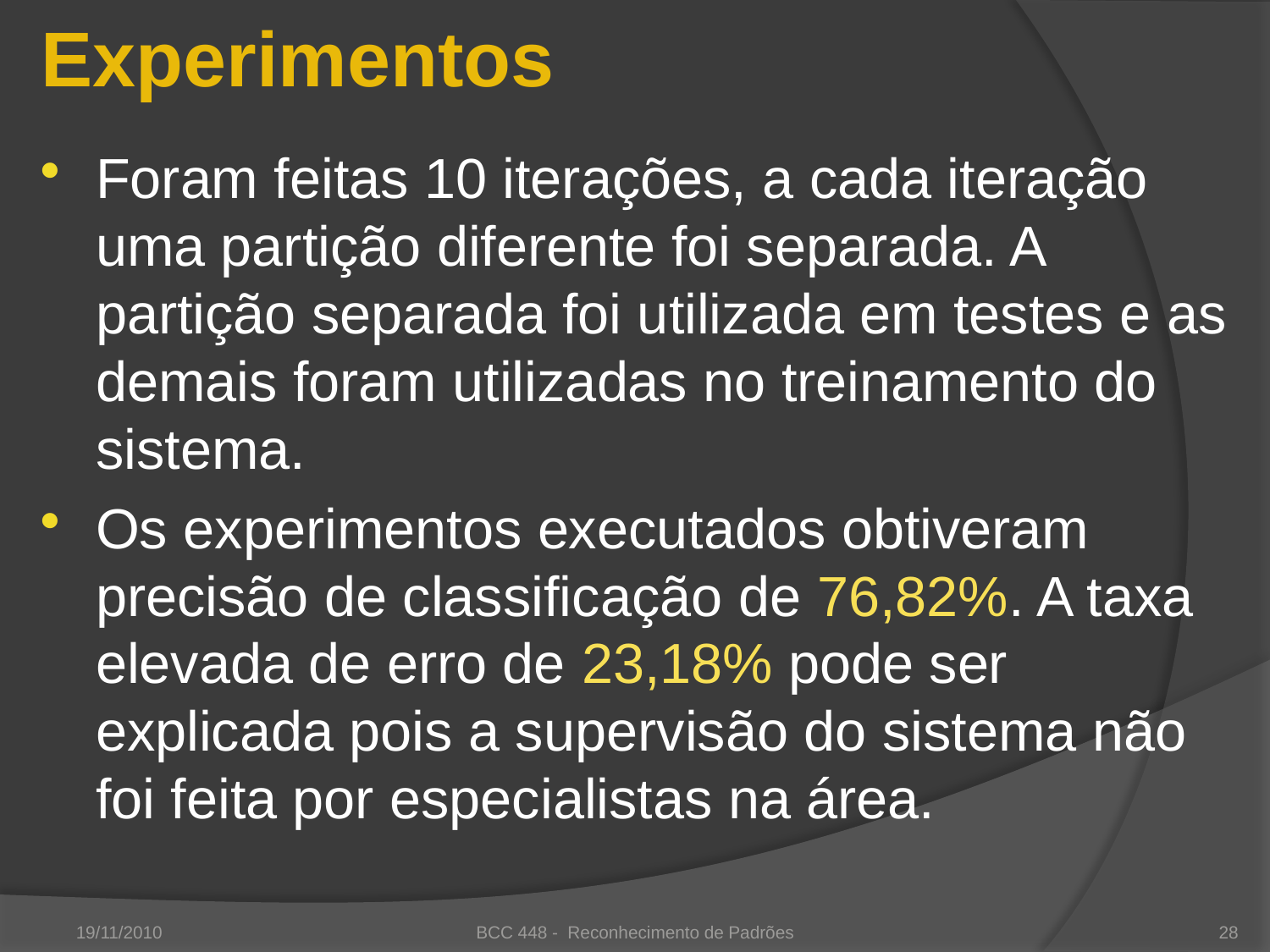

# Experimentos
Foram feitas 10 iterações, a cada iteração uma partição diferente foi separada. A partição separada foi utilizada em testes e as demais foram utilizadas no treinamento do sistema.
Os experimentos executados obtiveram precisão de classificação de 76,82%. A taxa elevada de erro de 23,18% pode ser explicada pois a supervisão do sistema não foi feita por especialistas na área.
19/11/2010
BCC 448 -  Reconhecimento de Padrões
28